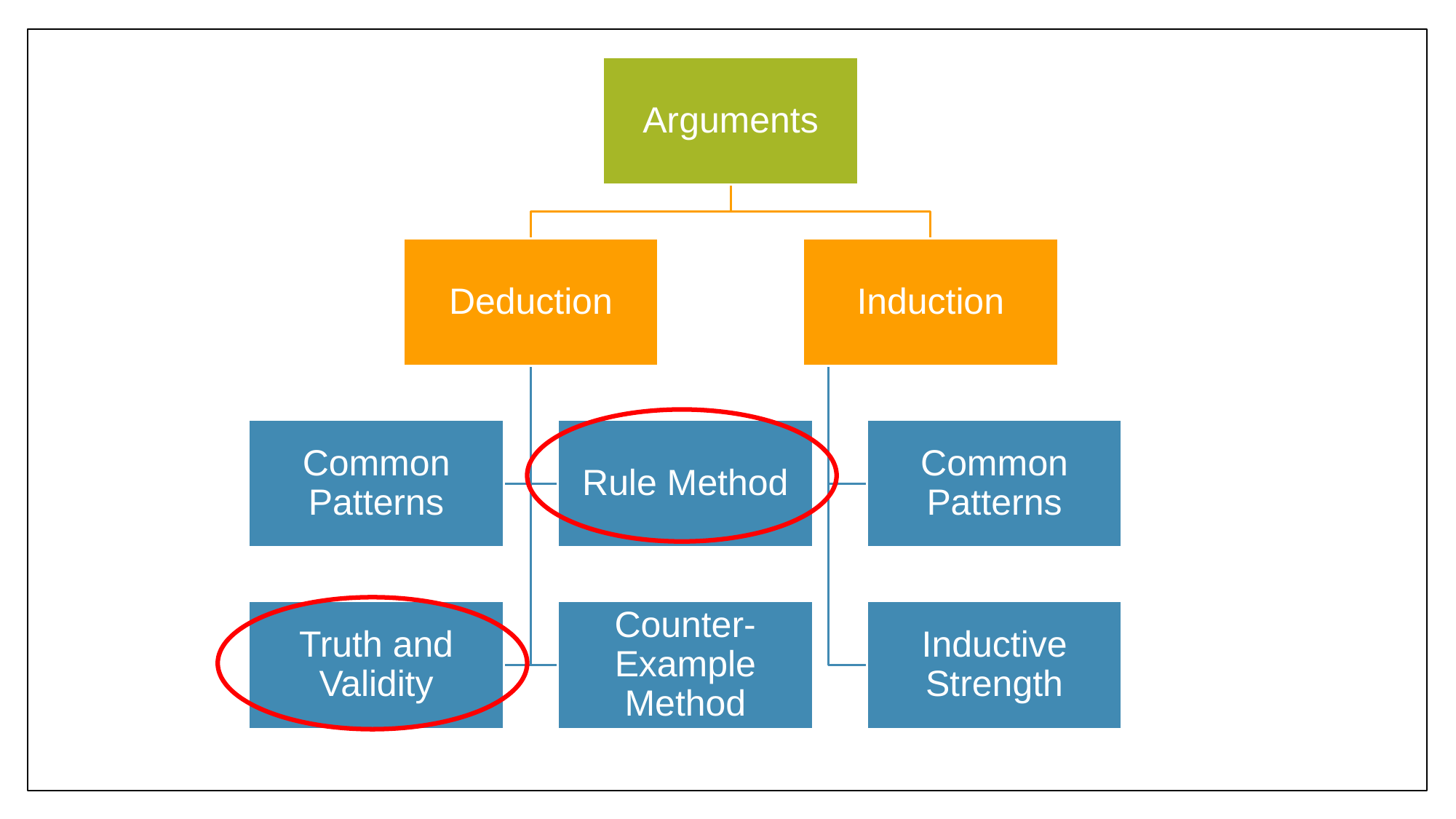

Arguments
Deduction
Common Patterns
Rule Method
Truth and Validity
Counter-Example Method
Induction
Common Patterns
Inductive Strength